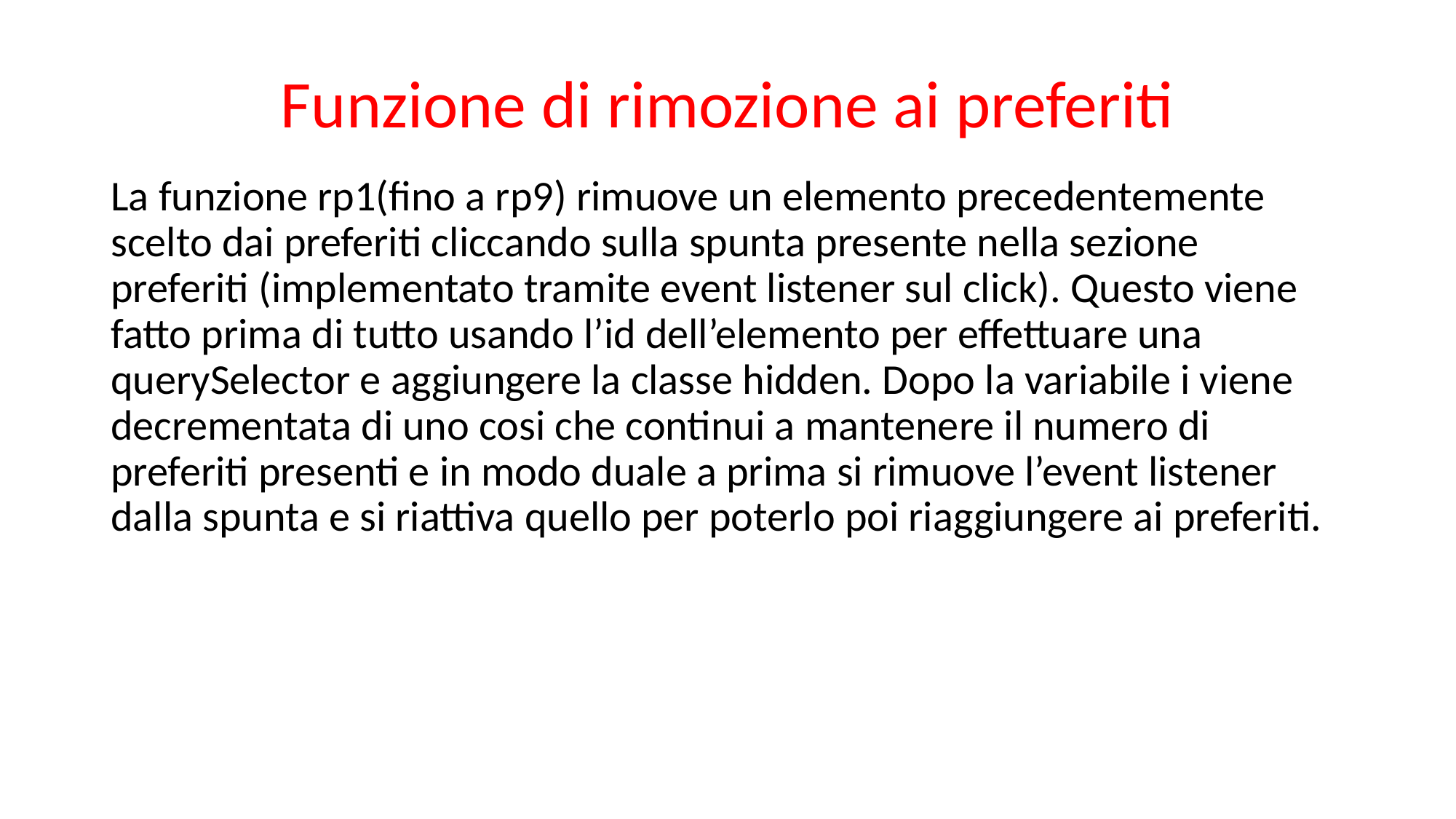

# Funzione di rimozione ai preferiti
La funzione rp1(fino a rp9) rimuove un elemento precedentemente scelto dai preferiti cliccando sulla spunta presente nella sezione preferiti (implementato tramite event listener sul click). Questo viene fatto prima di tutto usando l’id dell’elemento per effettuare una querySelector e aggiungere la classe hidden. Dopo la variabile i viene decrementata di uno cosi che continui a mantenere il numero di preferiti presenti e in modo duale a prima si rimuove l’event listener dalla spunta e si riattiva quello per poterlo poi riaggiungere ai preferiti.